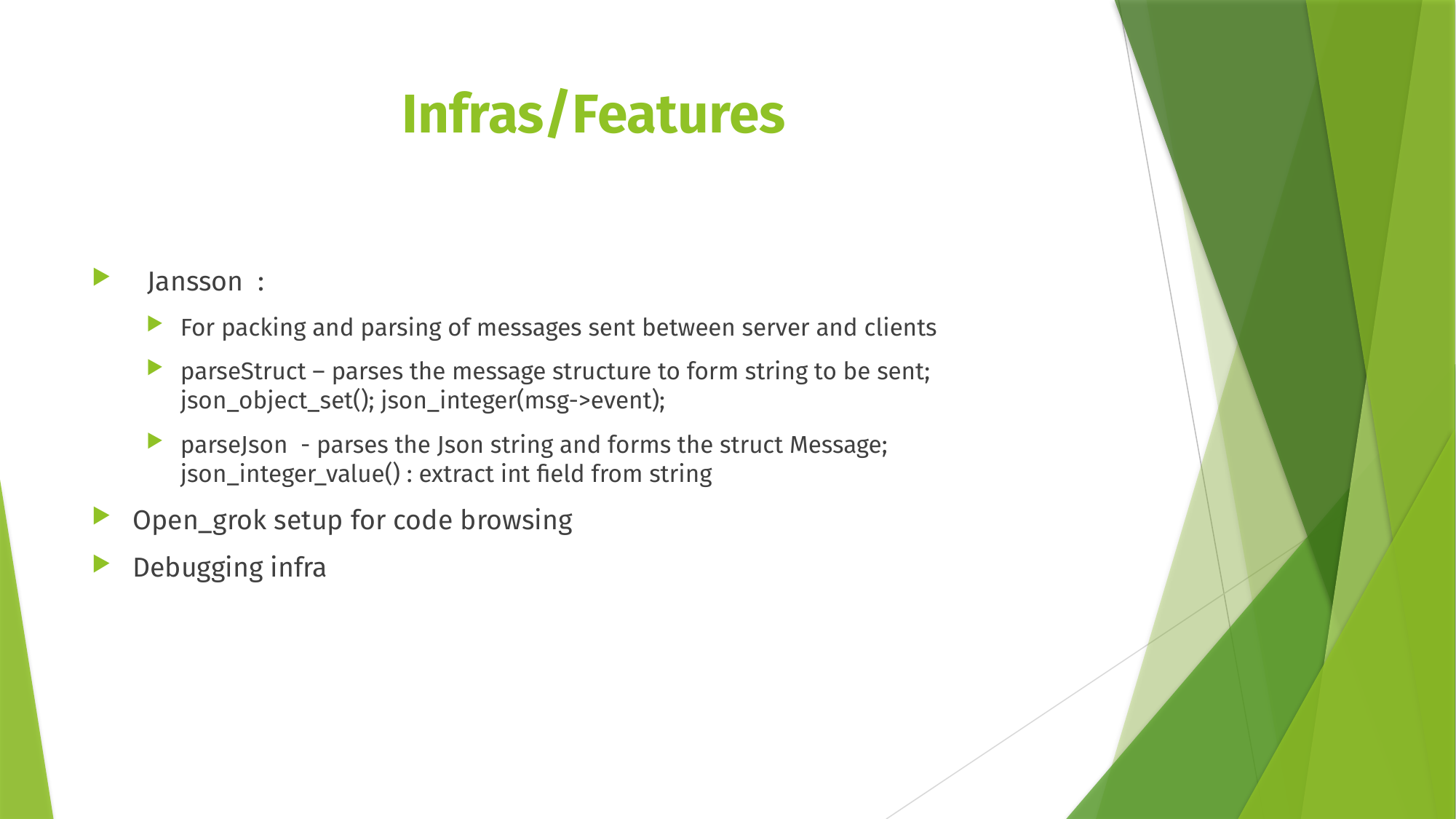

# Infras/Features
  Jansson  :
For packing and parsing of messages sent between server and clients
parseStruct – parses the message structure to form string to be sent; json_object_set(); json_integer(msg->event);
parseJson  - parses the Json string and forms the struct Message; json_integer_value() : extract int field from string
Open_grok setup for code browsing
Debugging infra